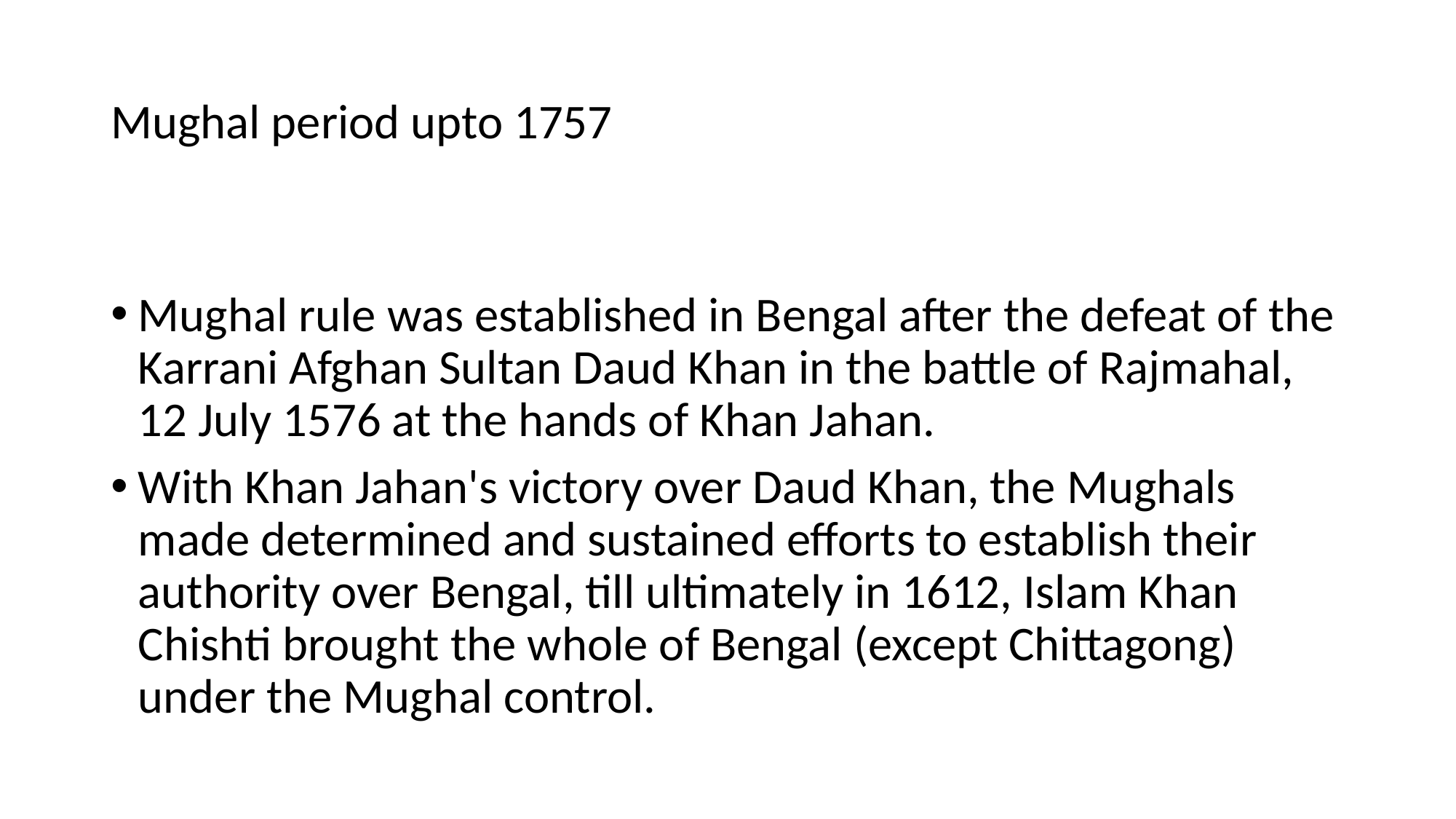

# Mughal period upto 1757

Mughal rule was established in Bengal after the defeat of the Karrani Afghan Sultan Daud Khan in the battle of Rajmahal, 12 July 1576 at the hands of Khan Jahan.
With Khan Jahan's victory over Daud Khan, the Mughals made determined and sustained efforts to establish their authority over Bengal, till ultimately in 1612, Islam Khan Chishti brought the whole of Bengal (except Chittagong) under the Mughal control.